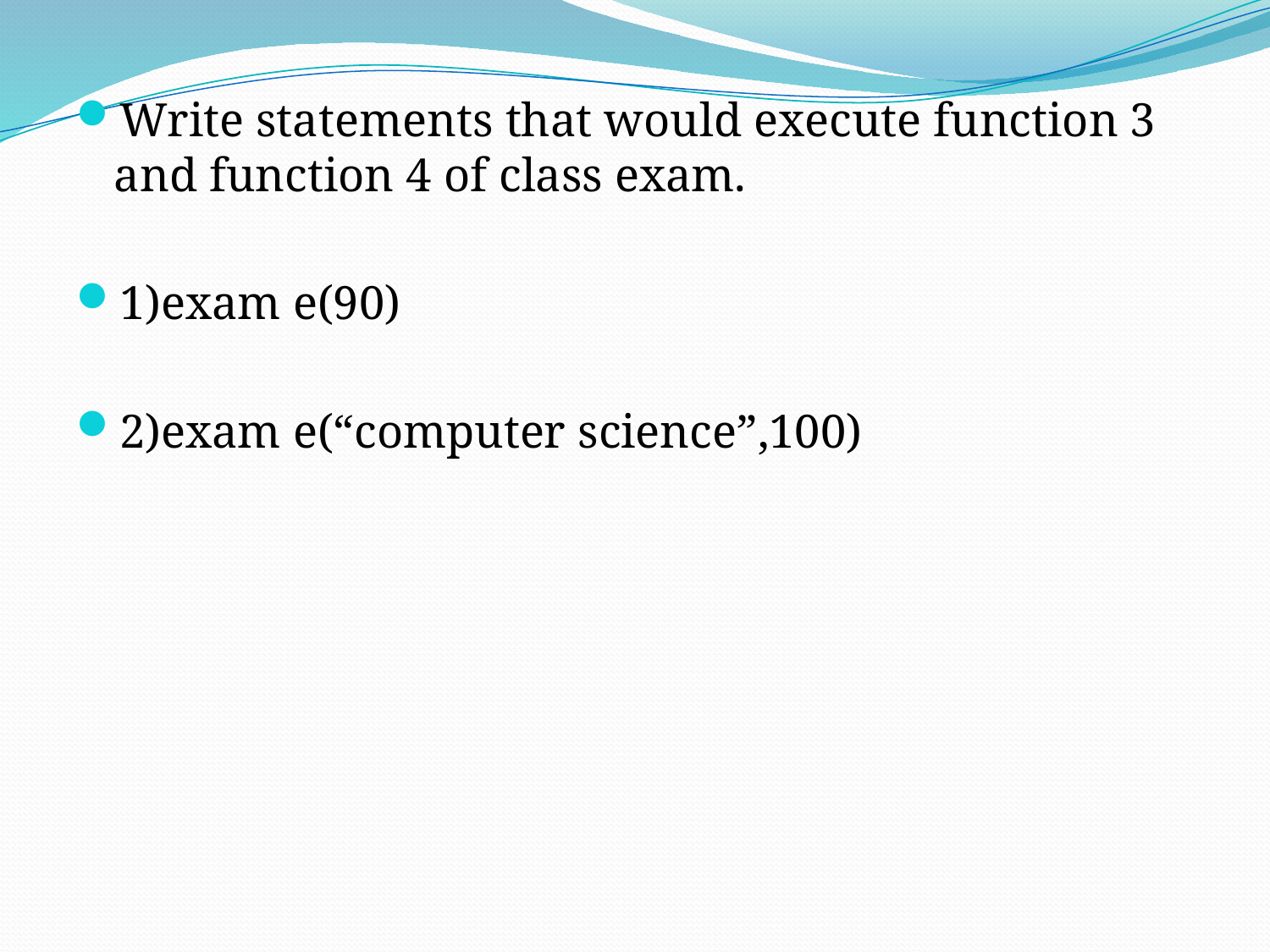

Write statements that would execute function 3 and function 4 of class exam.

1)exam e(90)

2)exam e(“computer science”,100)